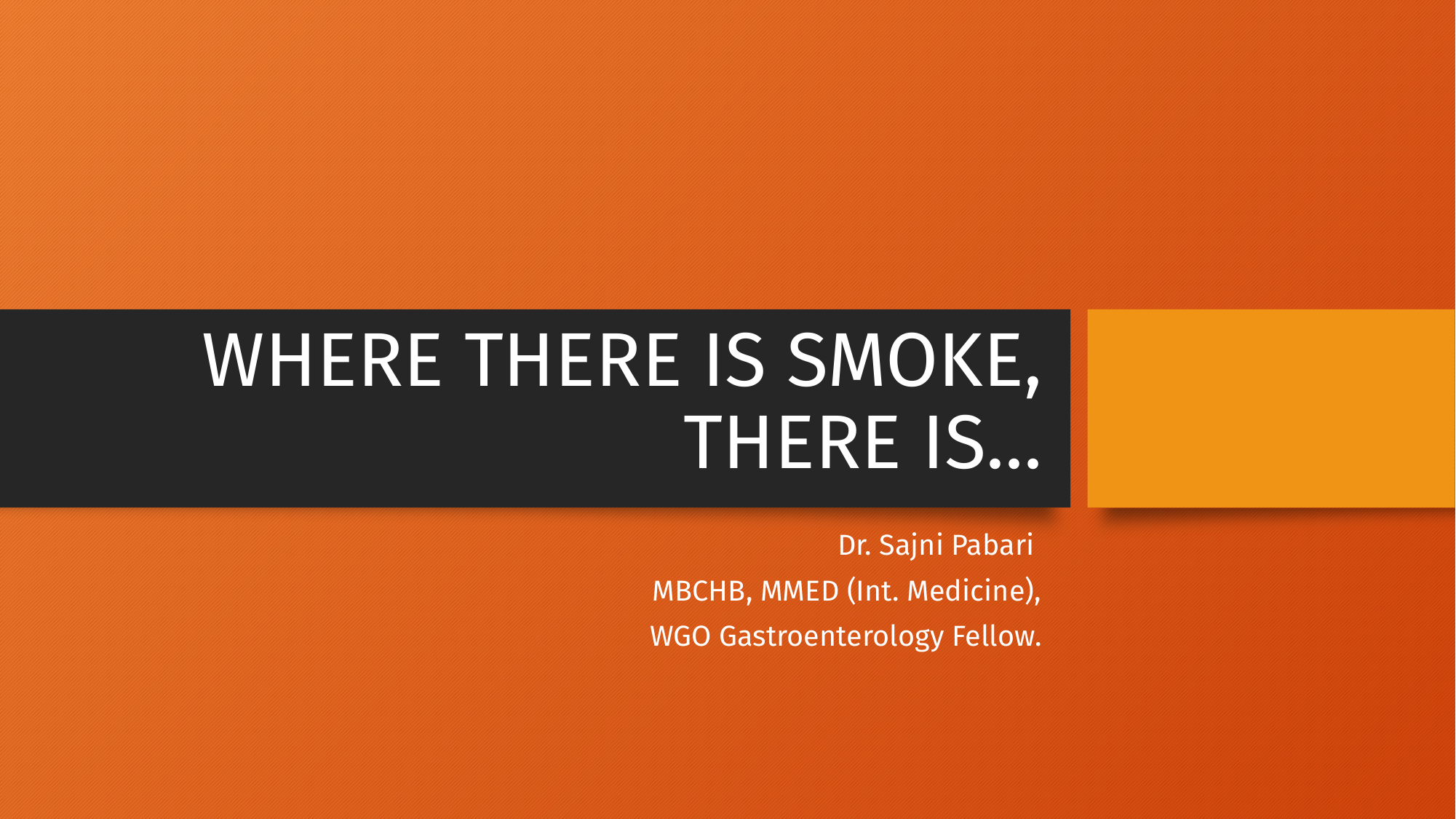

# WHERE THERE IS SMOKE, THERE IS…
Dr. Sajni Pabari
MBCHB, MMED (Int. Medicine),
WGO Gastroenterology Fellow.